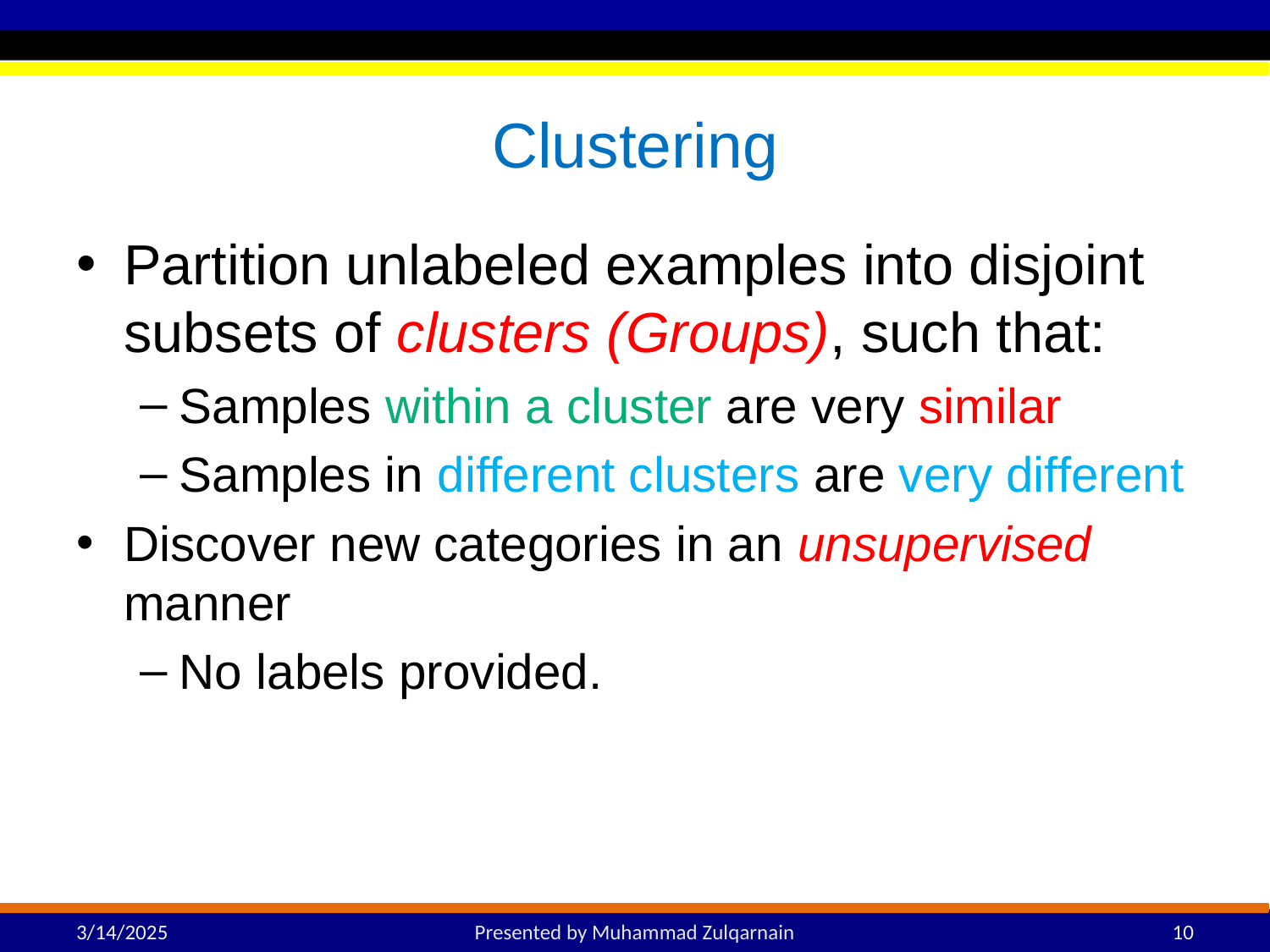

# Clustering
Partition unlabeled examples into disjoint subsets of clusters (Groups), such that:
Samples within a cluster are very similar
Samples in different clusters are very different
Discover new categories in an unsupervised  manner
No labels provided.

3/14/2025
Presented by Muhammad Zulqarnain
10